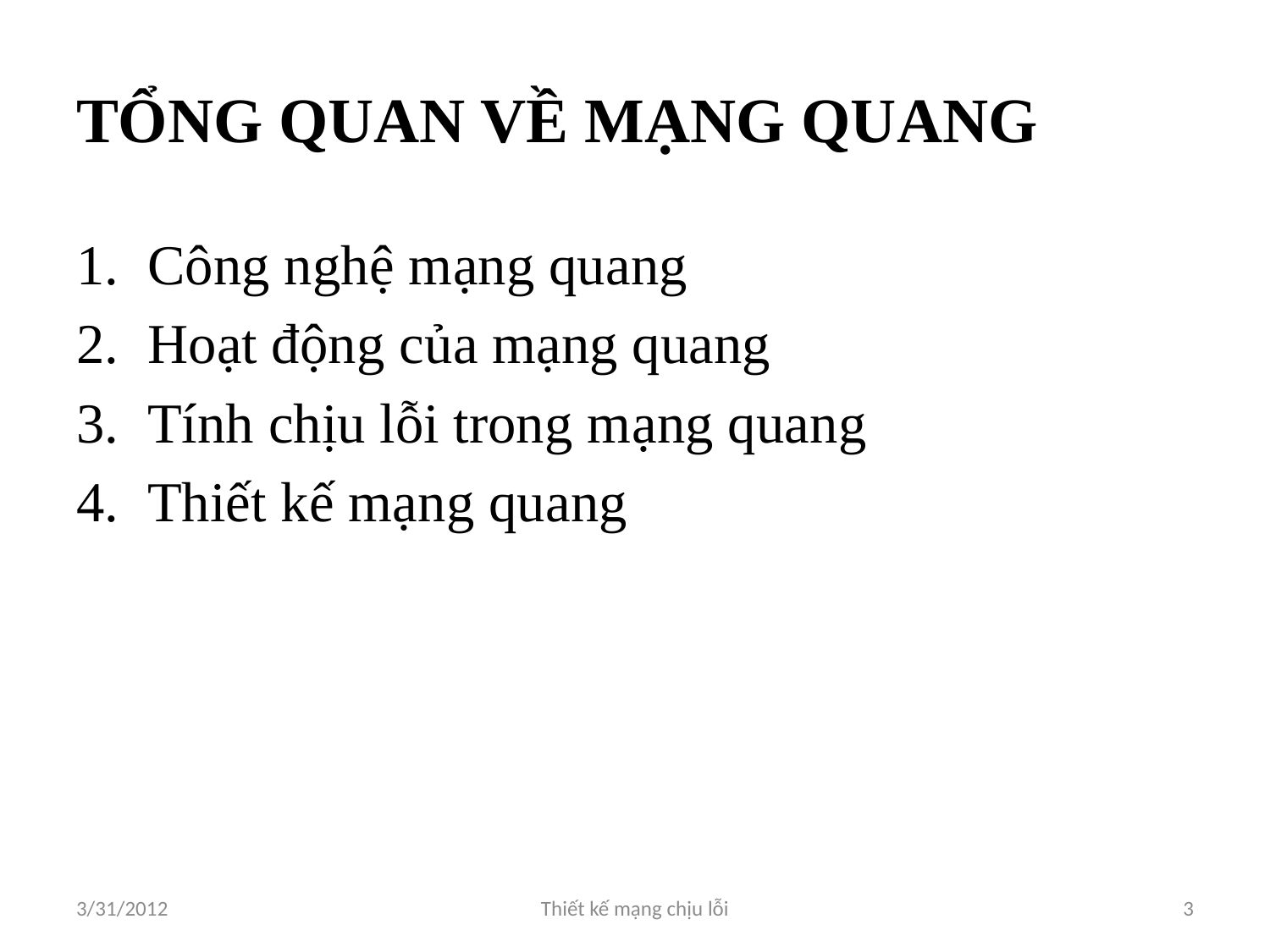

# TỔNG QUAN VỀ MẠNG QUANG
Công nghệ mạng quang
Hoạt động của mạng quang
Tính chịu lỗi trong mạng quang
Thiết kế mạng quang
3/31/2012
Thiết kế mạng chịu lỗi
3